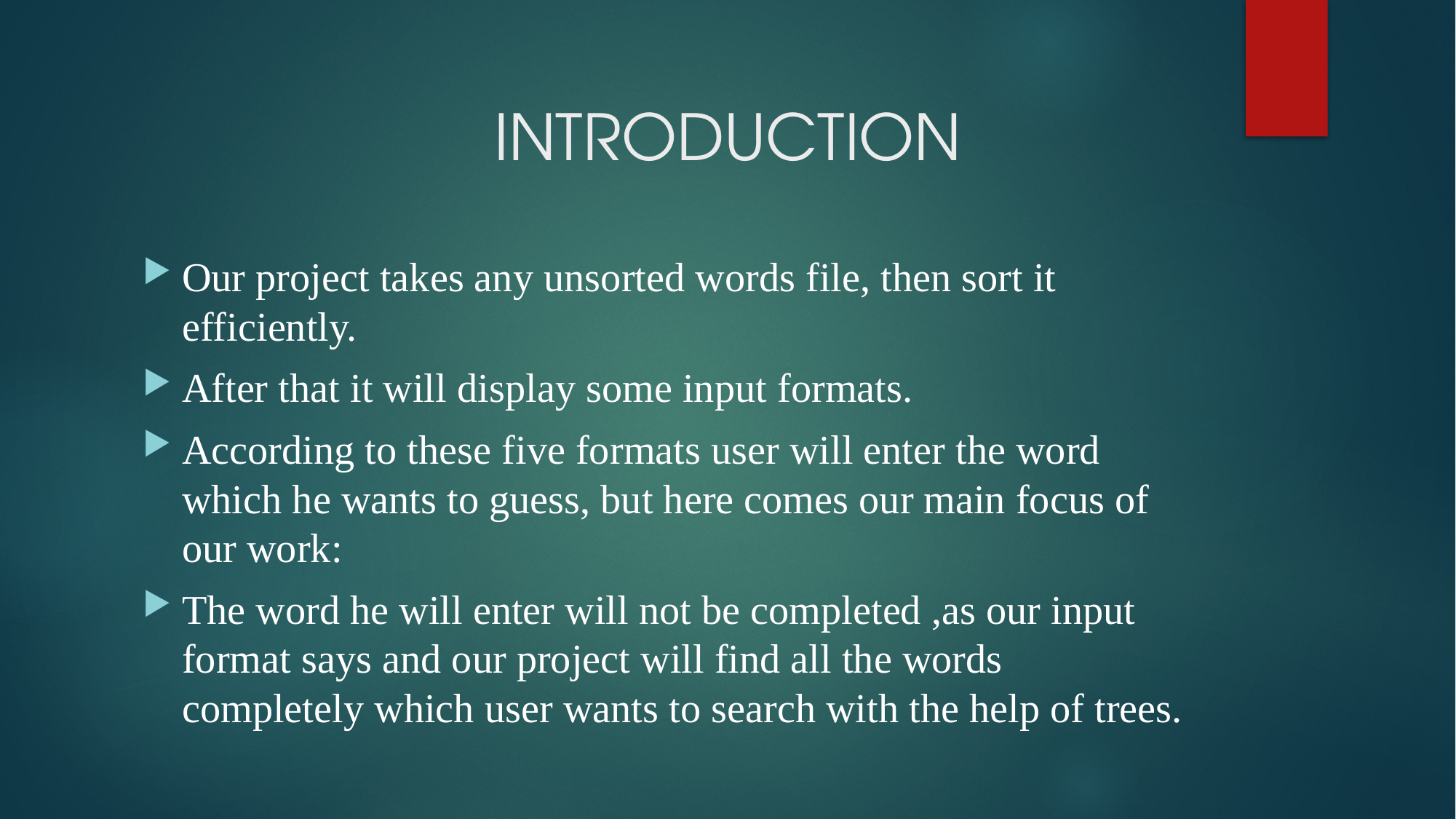

# INTRODUCTION
Our project takes any unsorted words file, then sort it  efficiently.
After that it will display some input formats.
According to these five formats user will enter the word which he wants to guess, but here comes our main focus of our work:
The word he will enter will not be completed ,as our input format says and our project will find all the words completely which user wants to search with the help of trees.